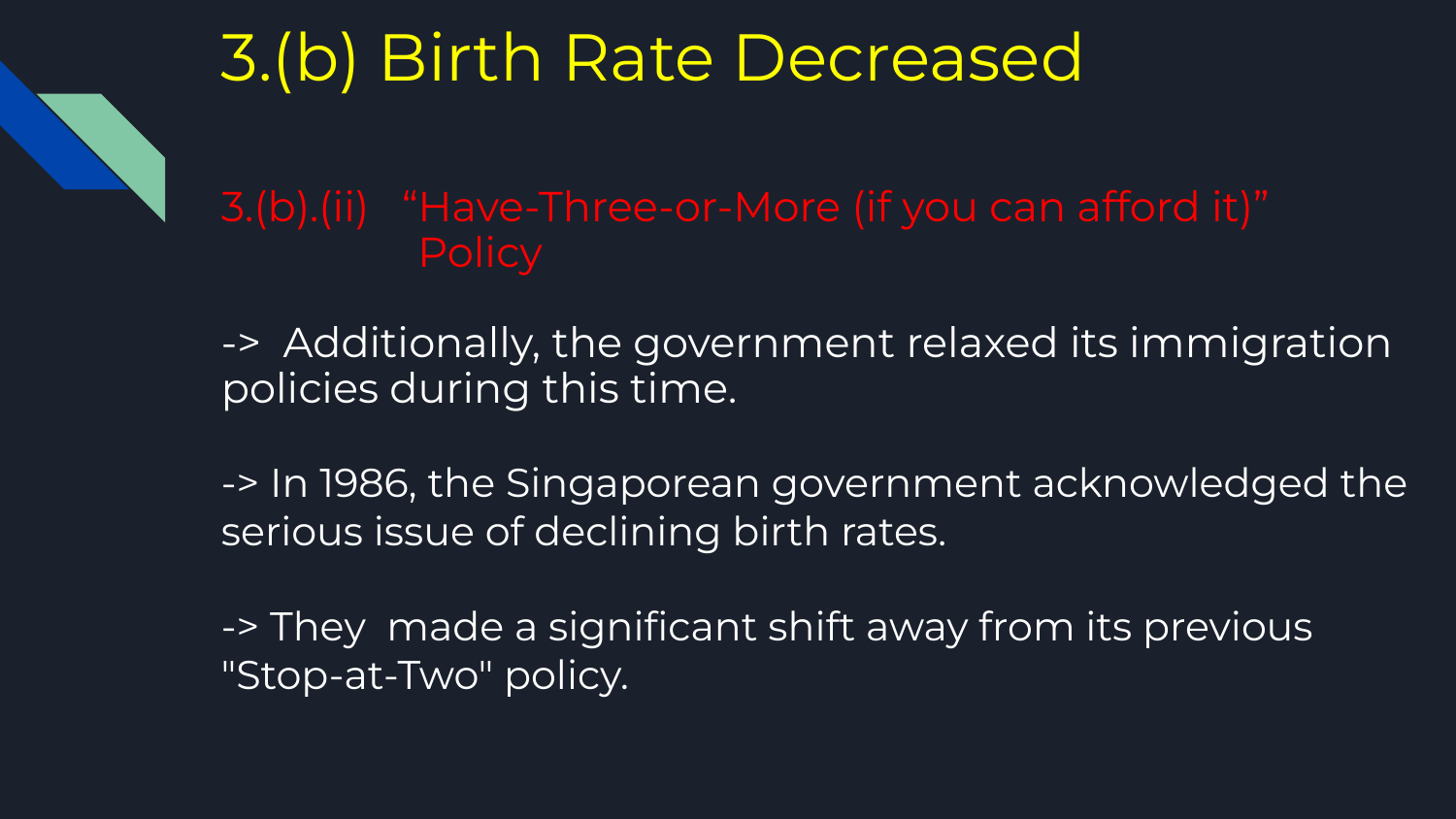

# 3.(b) Birth Rate Decreased
3.(b).(ii)   “Have-Three-or-More (if you can afford it)”
                  Policy

->  Additionally, the government relaxed its immigration policies during this time.

-> In 1986, the Singaporean government acknowledged the serious issue of declining birth rates.

-> They  made a significant shift away from its previous "Stop-at-Two" policy.